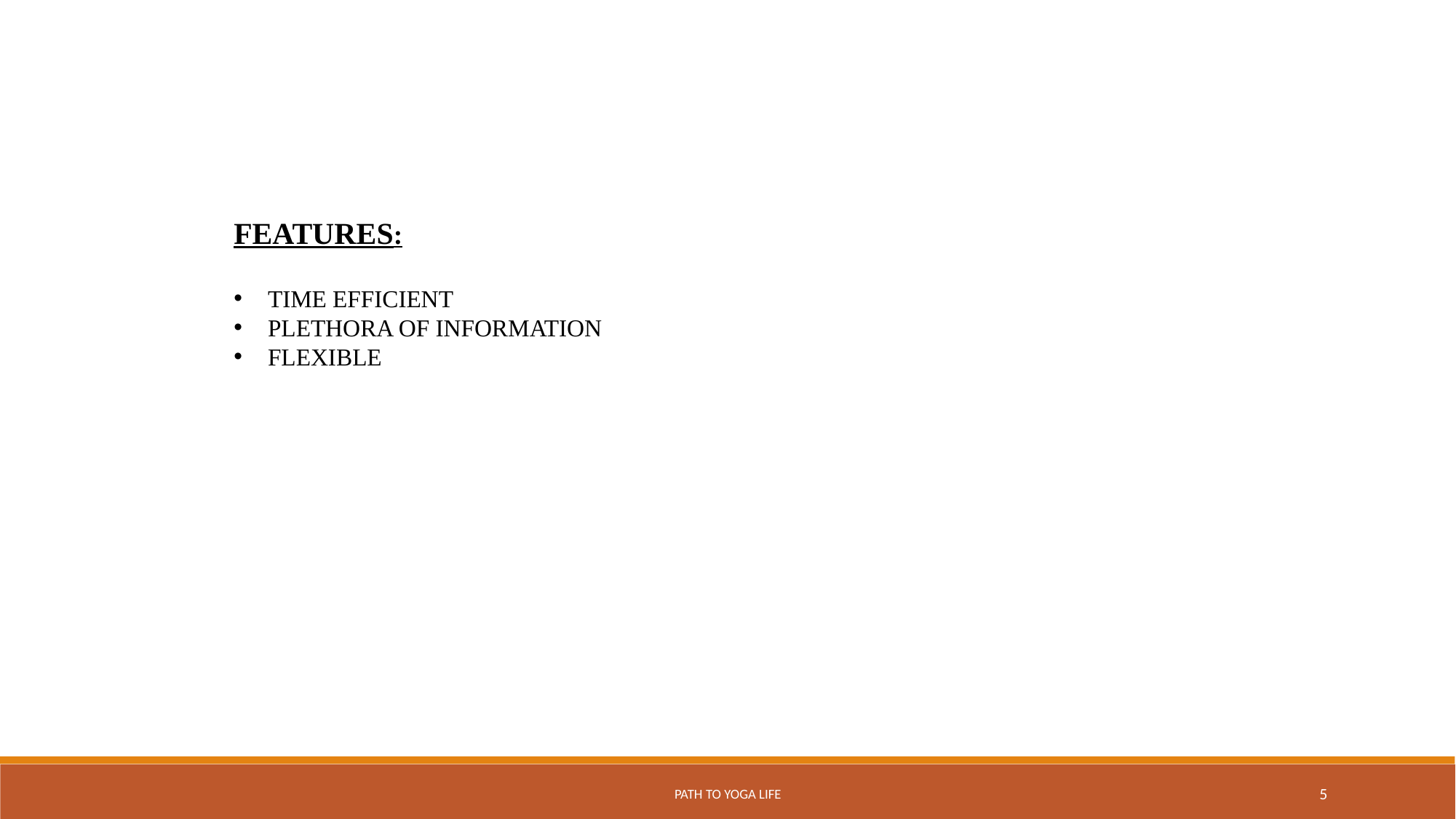

FEATURES:

TIME EFFICIENT
PLETHORA OF INFORMATION
FLEXIBLE
PATH TO YOGA LIFE
5